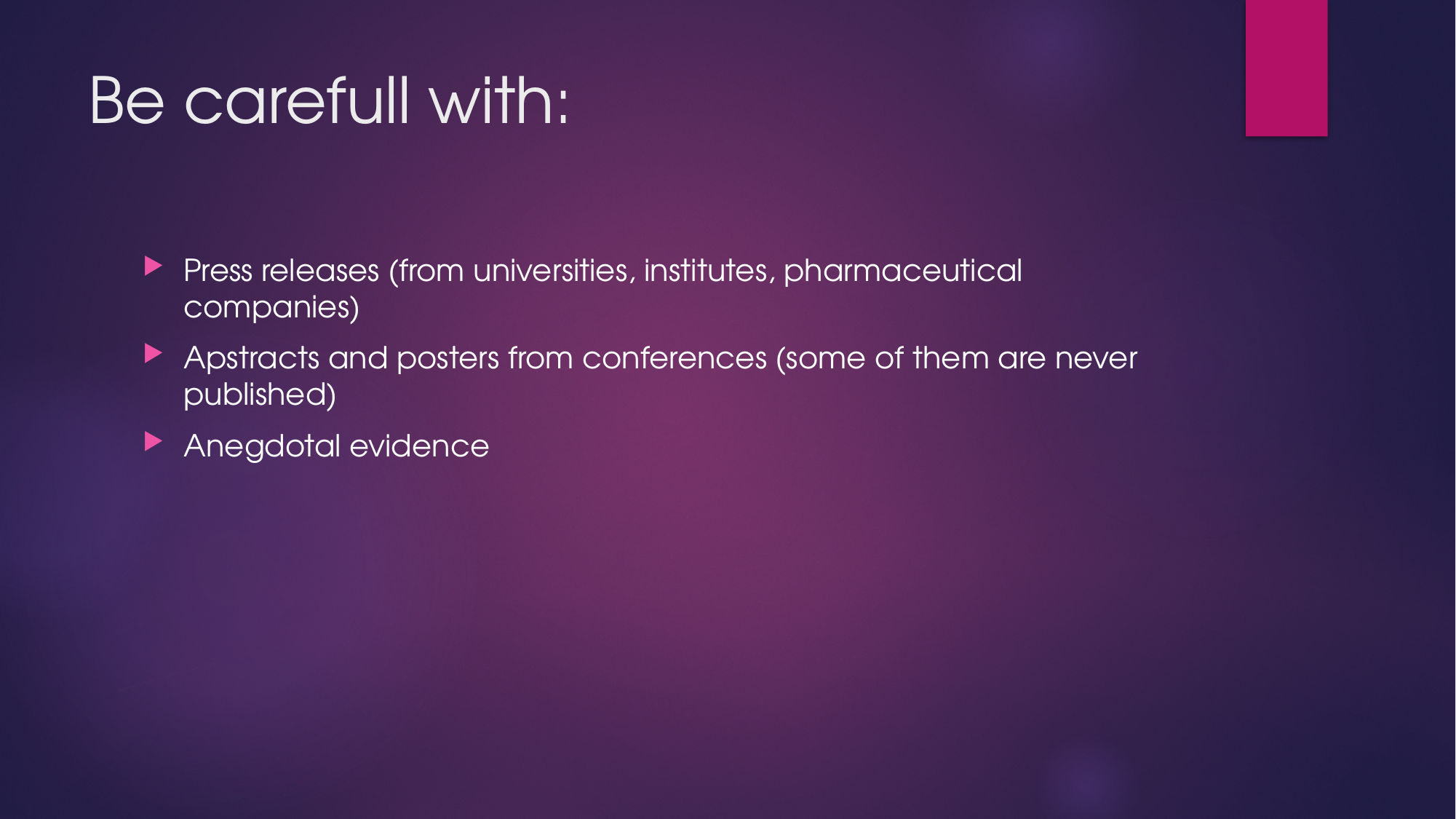

# Be carefull with:
Press releases (from universities, institutes, pharmaceutical companies)
Apstracts and posters from conferences (some of them are never published)
Anegdotal evidence